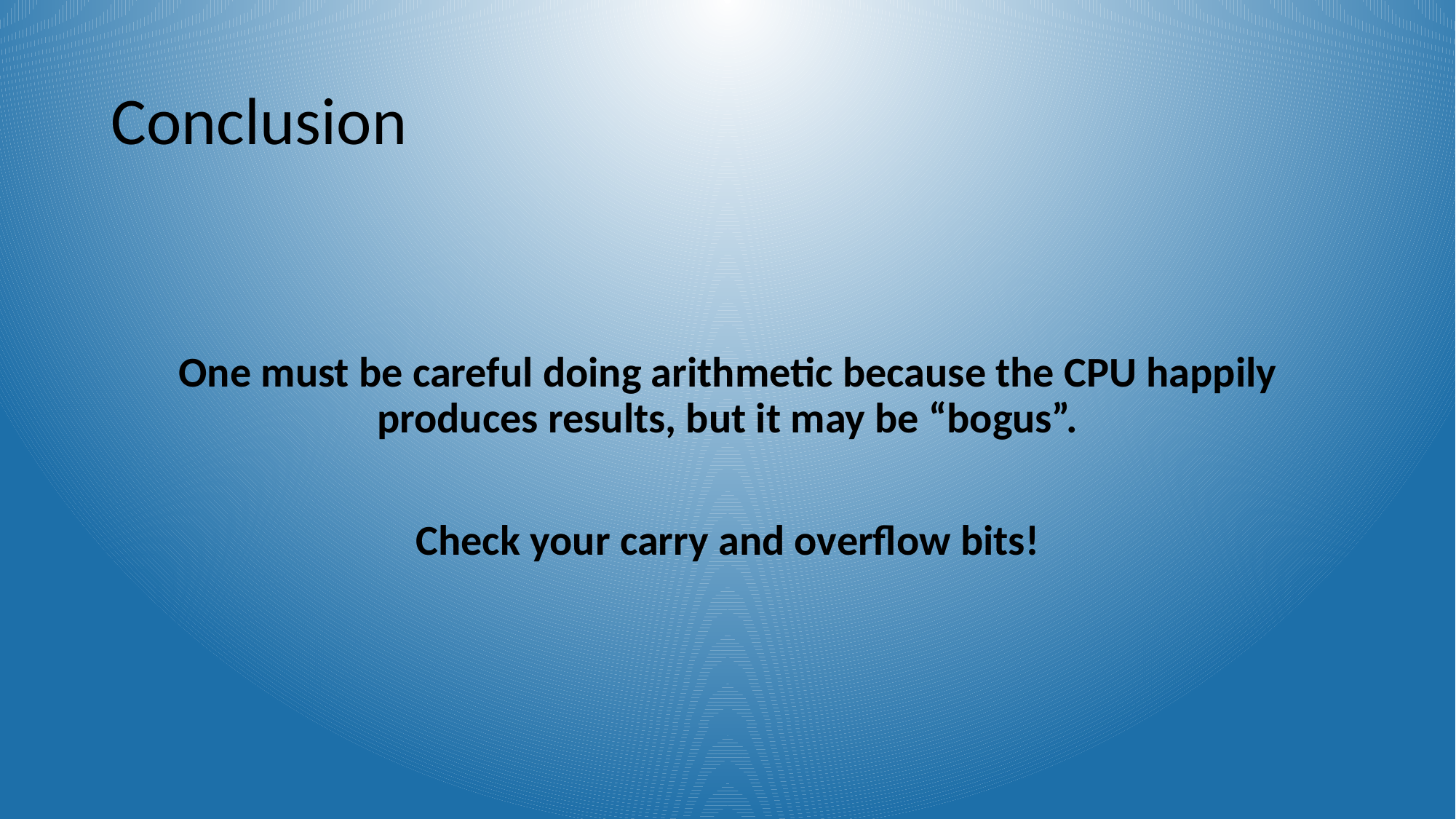

# Conclusion

One must be careful doing arithmetic because the CPU happily produces results, but it may be “bogus”.

Check your carry and overflow bits!